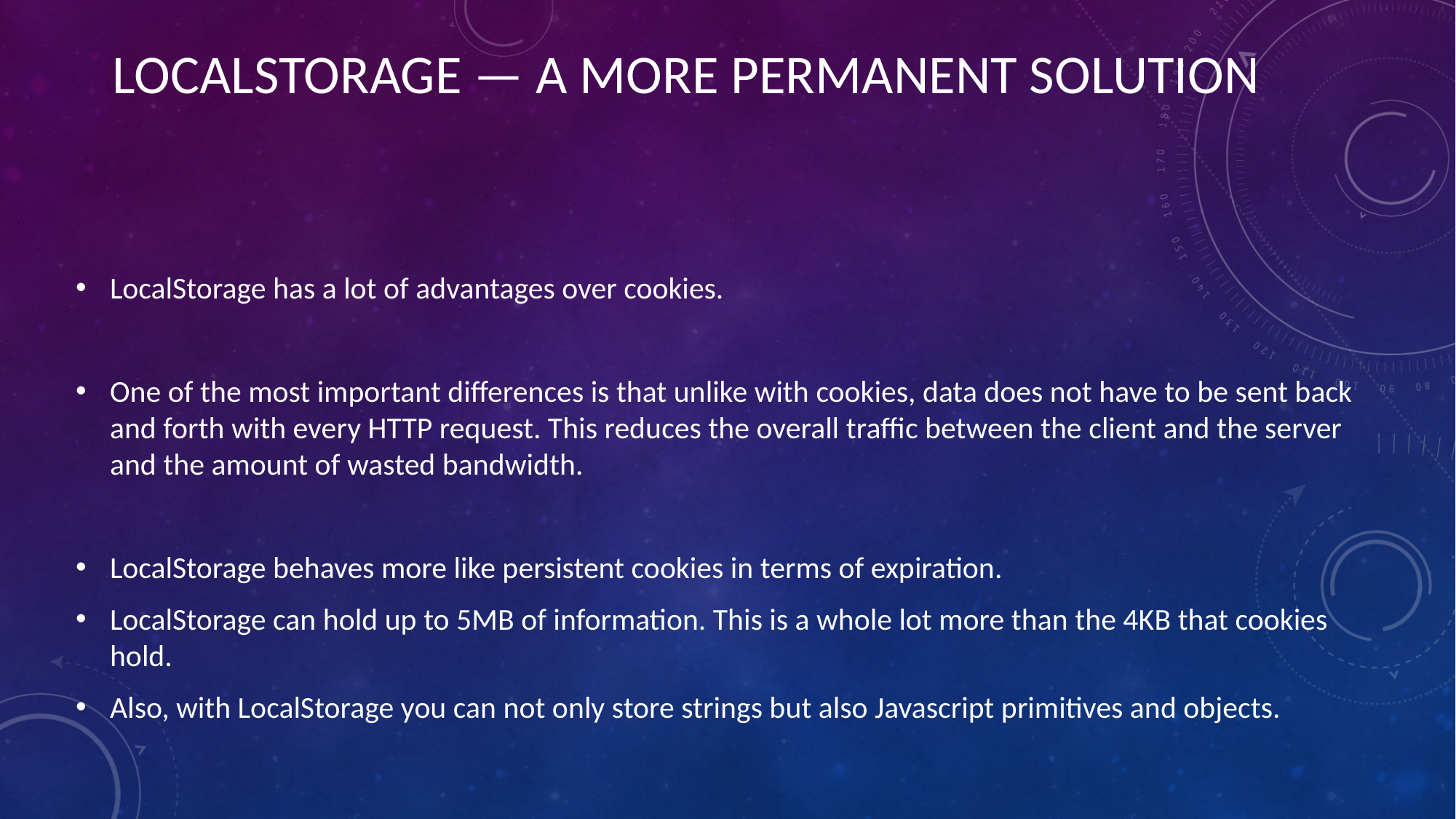

# LocalStorage — A More Permanent Solution
LocalStorage has a lot of advantages over cookies.

One of the most important differences is that unlike with cookies, data does not have to be sent back and forth with every HTTP request. This reduces the overall traffic between the client and the server and the amount of wasted bandwidth.

LocalStorage behaves more like persistent cookies in terms of expiration.
LocalStorage can hold up to 5MB of information. This is a whole lot more than the 4KB that cookies hold.
Also, with LocalStorage you can not only store strings but also Javascript primitives and objects.